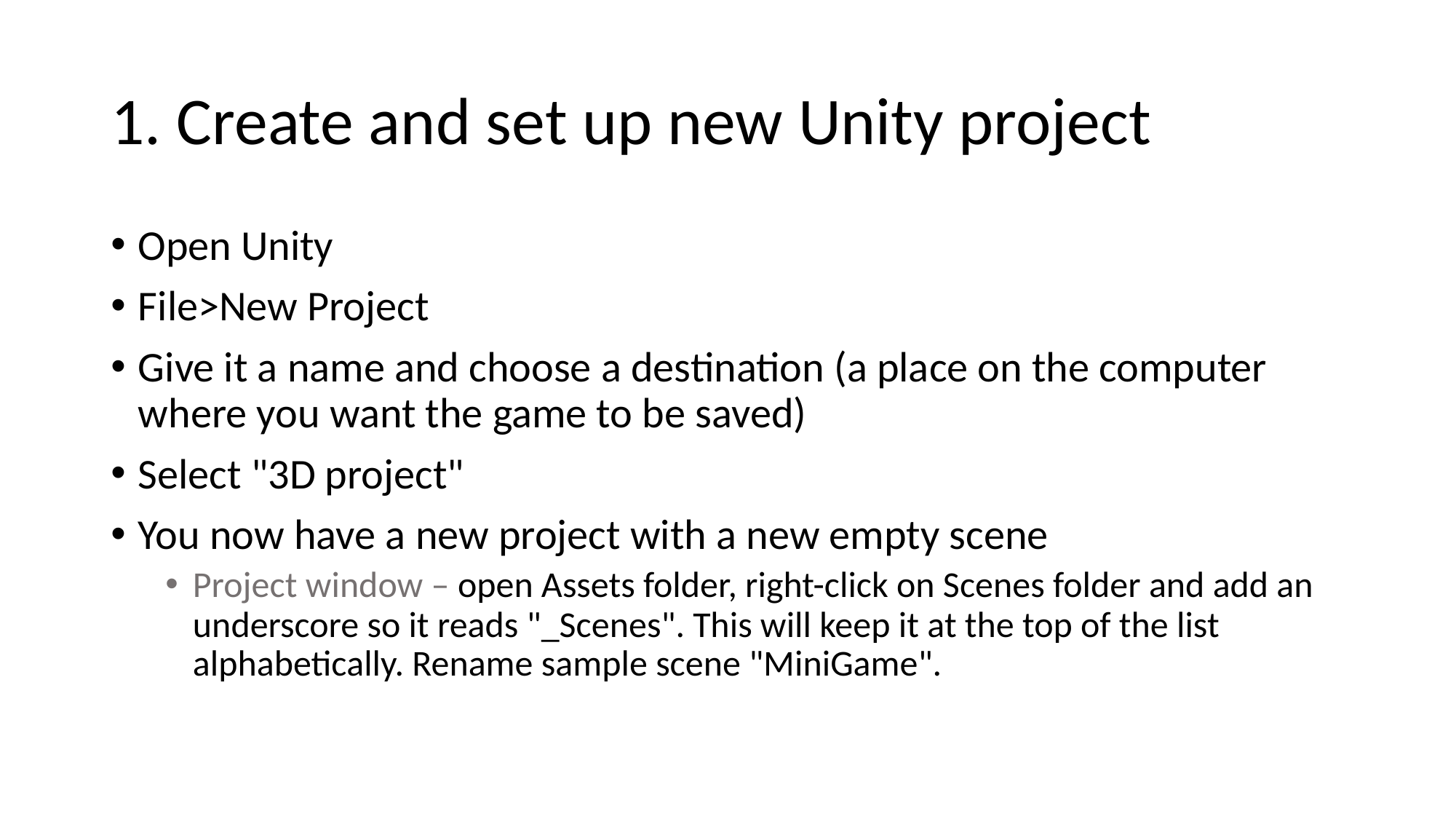

# 1. Create and set up new Unity project
Open Unity
File>New Project
Give it a name and choose a destination (a place on the computer where you want the game to be saved)
Select "3D project"
You now have a new project with a new empty scene
Project window – open Assets folder, right-click on Scenes folder and add an underscore so it reads "_Scenes". This will keep it at the top of the list alphabetically. Rename sample scene "MiniGame".